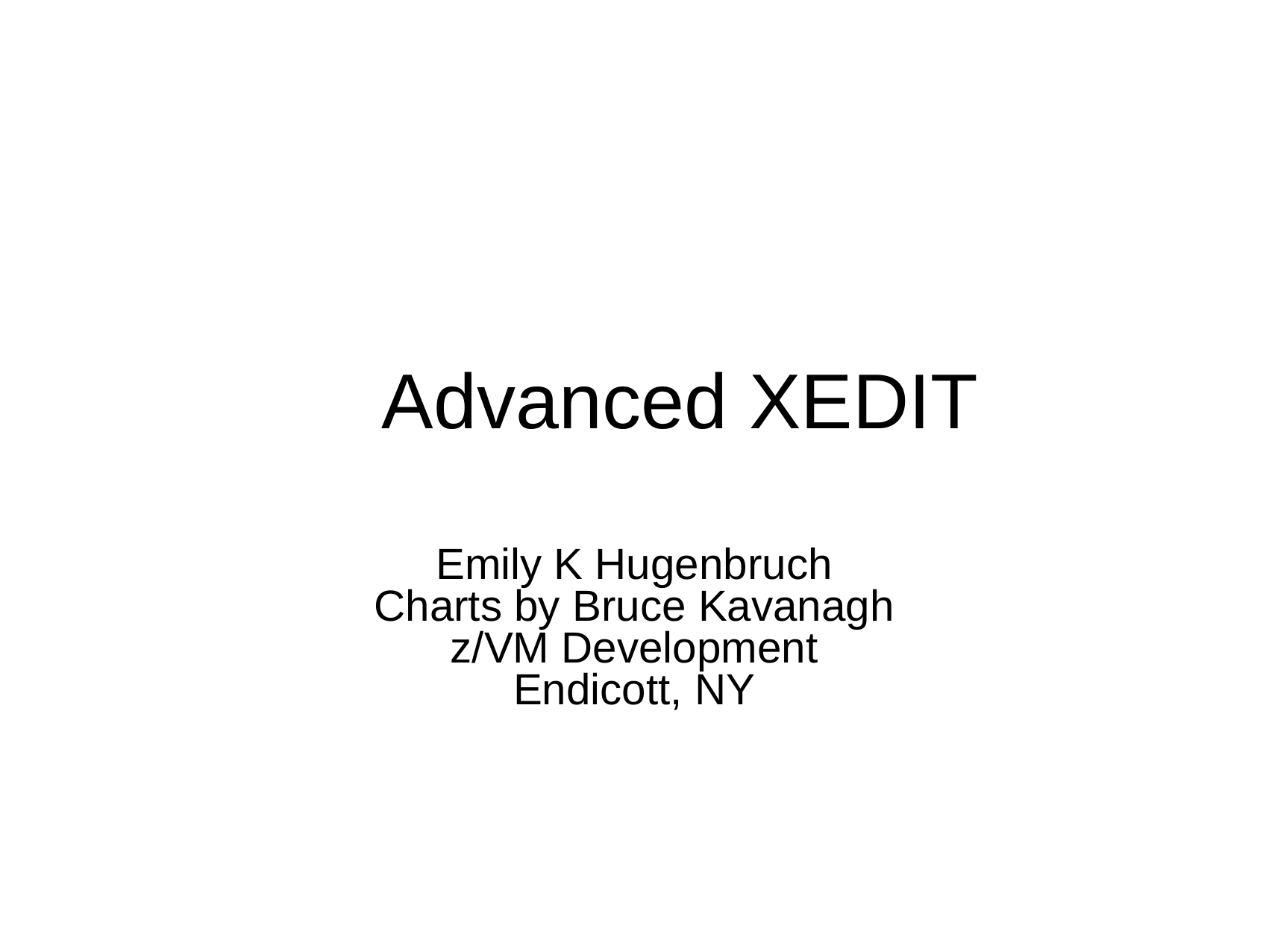

Advanced XEDIT
Emily K Hugenbruch
Charts by Bruce Kavanagh
z/VM Development
Endicott, NY